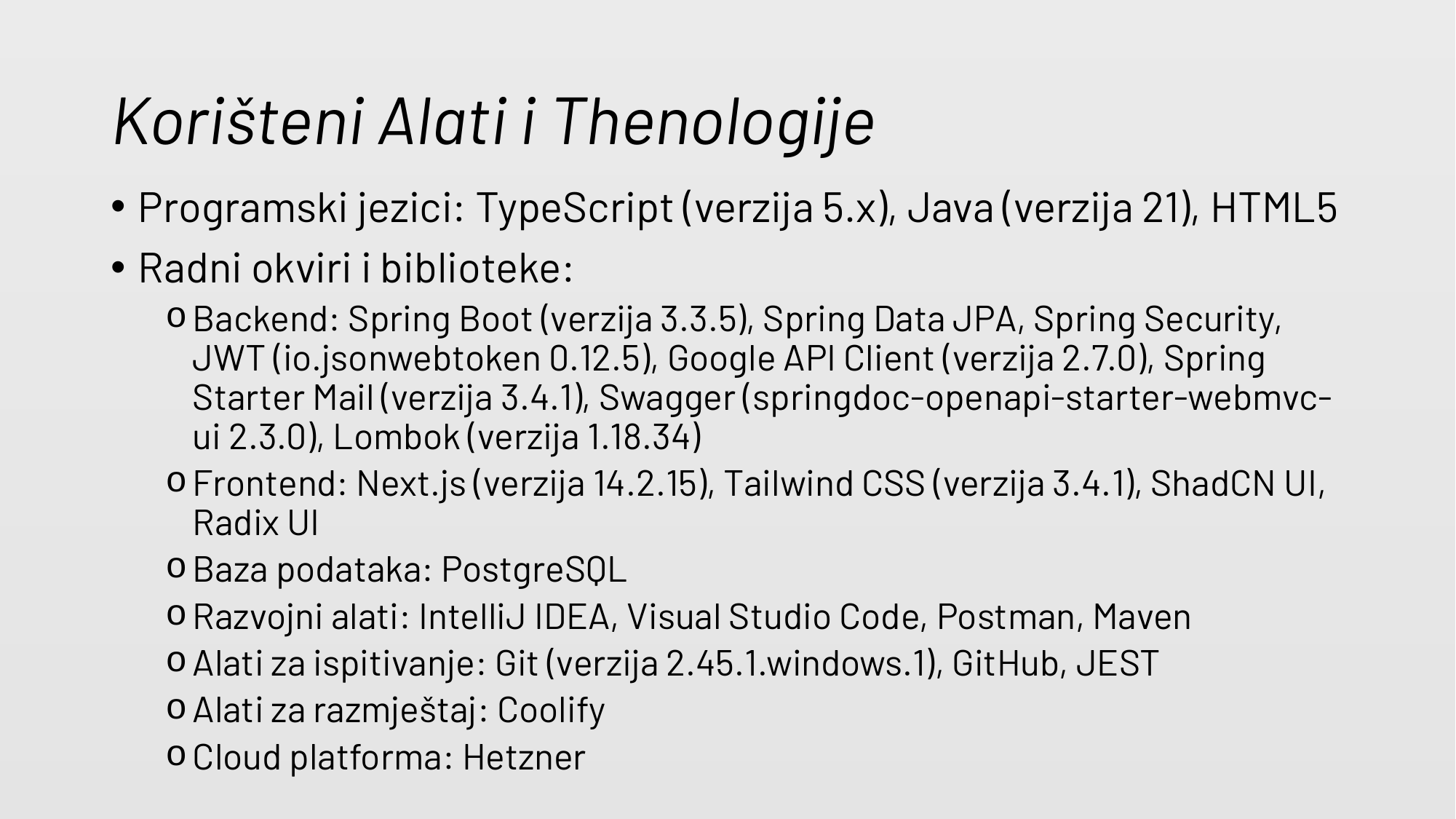

# Korišteni Alati i Thenologije
Programski jezici: TypeScript (verzija 5.x), Java (verzija 21), HTML5
Radni okviri i biblioteke:
Backend: Spring Boot (verzija 3.3.5), Spring Data JPA, Spring Security, JWT (io.jsonwebtoken 0.12.5), Google API Client (verzija 2.7.0), Spring Starter Mail (verzija 3.4.1), Swagger (springdoc-openapi-starter-webmvc-ui 2.3.0), Lombok (verzija 1.18.34)
Frontend: Next.js (verzija 14.2.15), Tailwind CSS (verzija 3.4.1), ShadCN UI, Radix UI
Baza podataka: PostgreSQL
Razvojni alati: IntelliJ IDEA, Visual Studio Code, Postman, Maven
Alati za ispitivanje: Git (verzija 2.45.1.windows.1), GitHub, JEST
Alati za razmještaj: Coolify
Cloud platforma: Hetzner